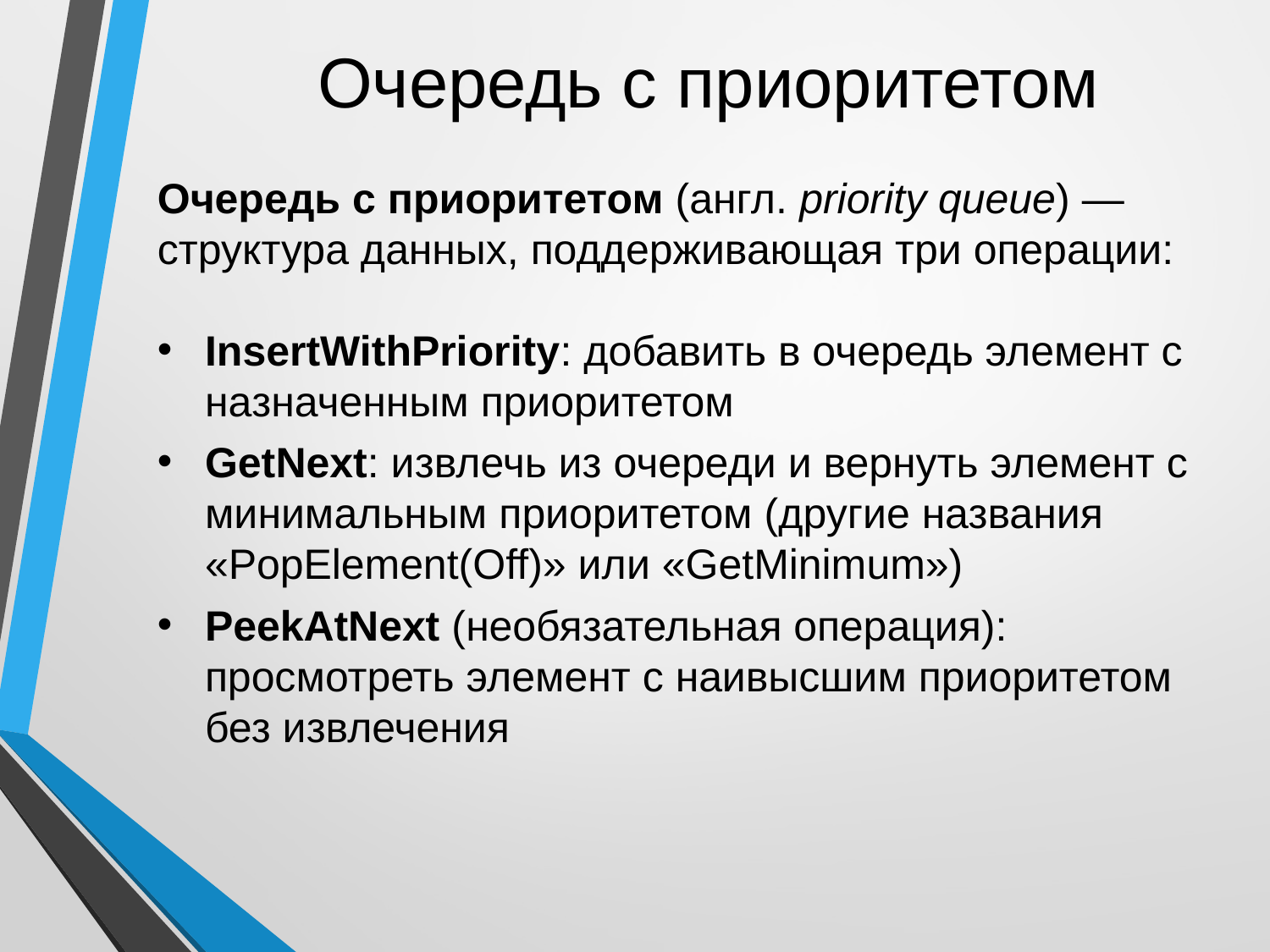

# Очередь с приоритетом
Очередь с приоритетом (англ. priority queue) — структура данных, поддерживающая три операции:

InsertWithPriority: добавить в очередь элемент с нaзначенным приоритетом
GetNext: извлечь из очереди и вернуть элемент с минимальным приоритетом (другие названия «PopElement(Off)» или «GetMinimum»)
PeekAtNext (необязательная операция): просмотреть элемент с наивысшим приоритетом без извлечения